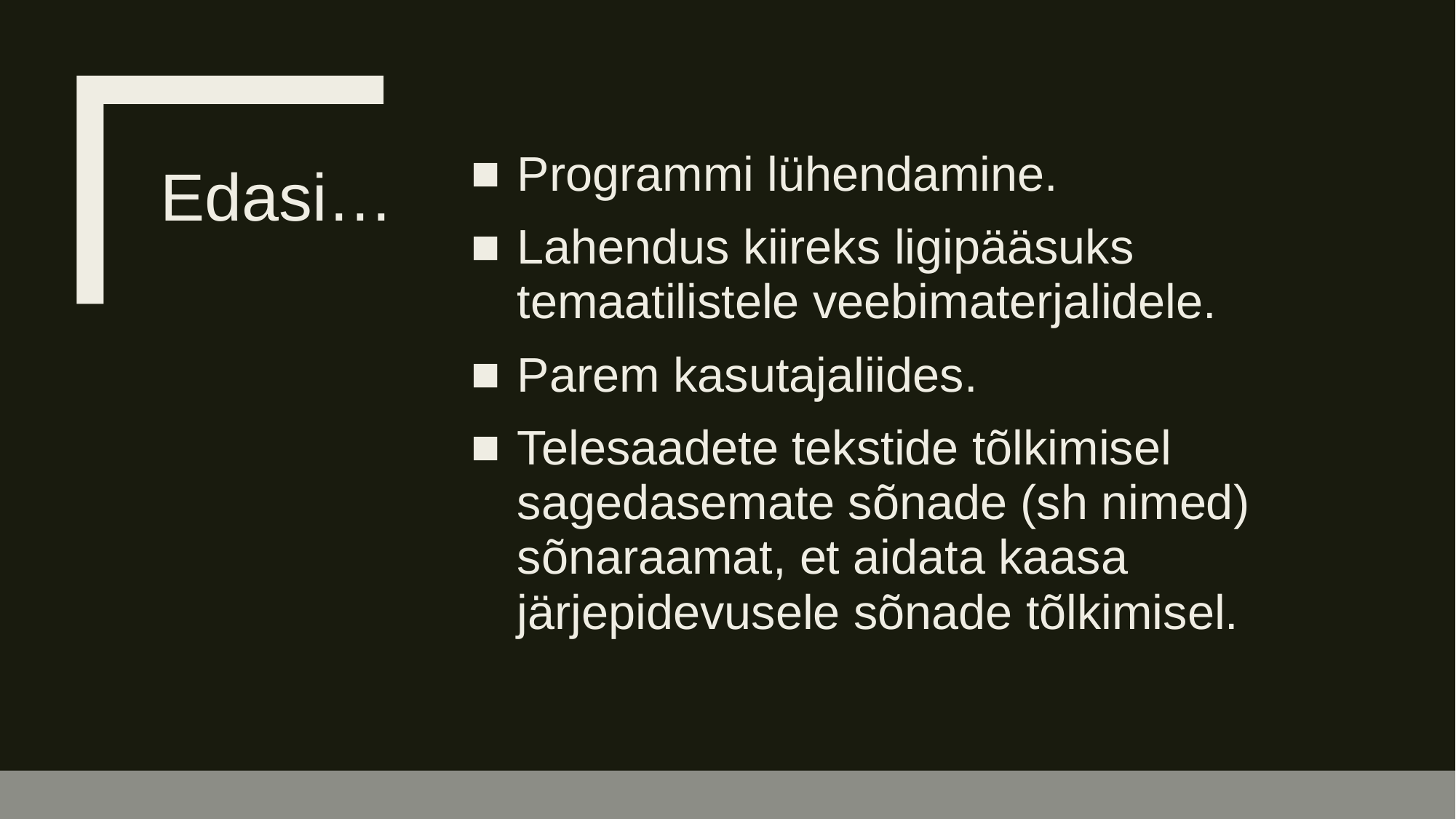

Programmi lühendamine.
Lahendus kiireks ligipääsuks temaatilistele veebimaterjalidele.
Parem kasutajaliides.
Telesaadete tekstide tõlkimisel sagedasemate sõnade (sh nimed) sõnaraamat, et aidata kaasa järjepidevusele sõnade tõlkimisel.
# Edasi…